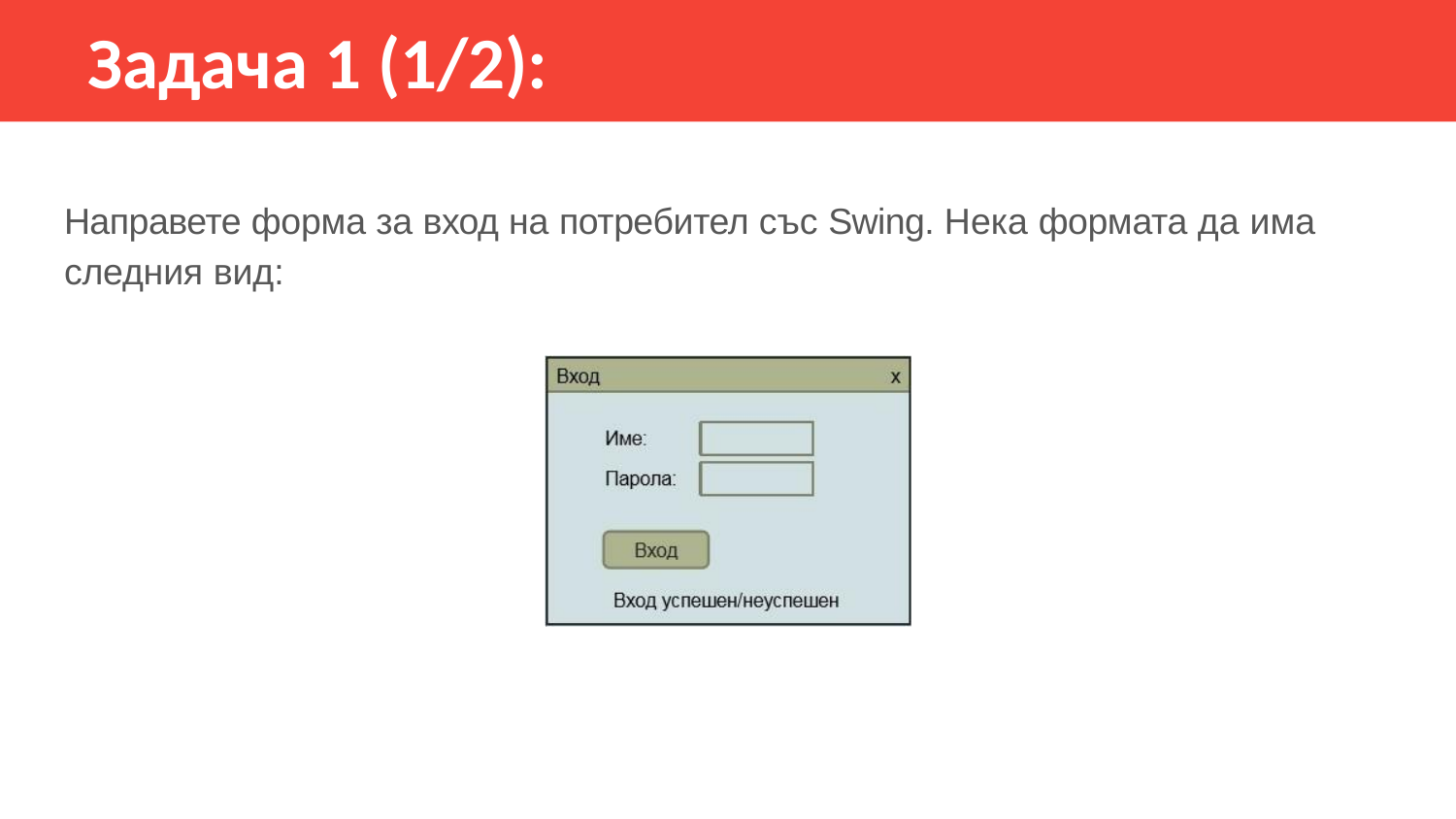

# Задача 1 (1/2):
Направете форма за вход на потребител със Swing. Нека формата да има
следния вид: